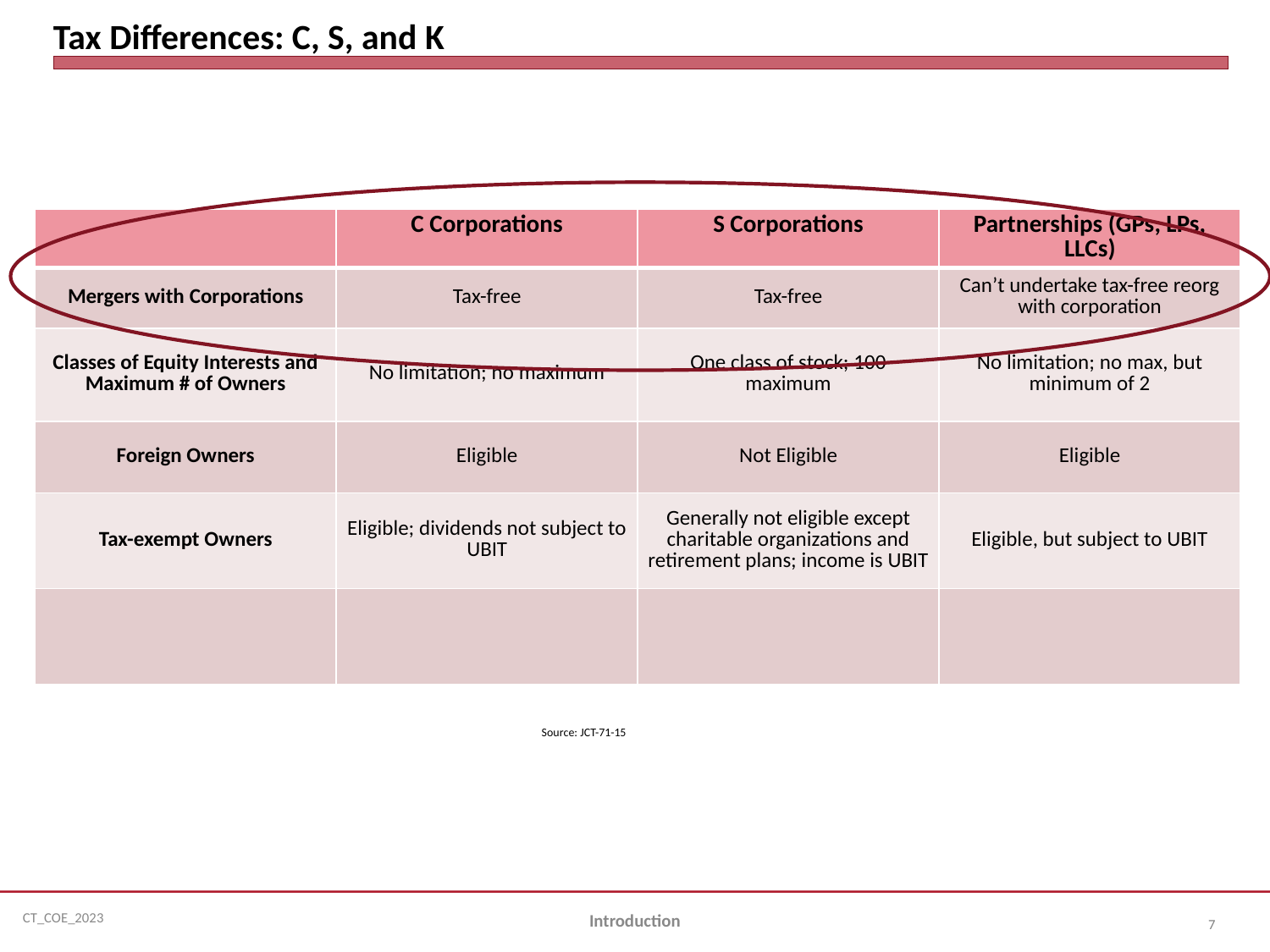

# Tax Differences: C, S, and K

|  | C Corporations | S Corporations | Partnerships (GPs, LPs, LLCs) |
| --- | --- | --- | --- |
| Mergers with Corporations | Tax-free | Tax-free | Can’t undertake tax-free reorg with corporation |
| Classes of Equity Interests and Maximum # of Owners | No limitation; no maximum | One class of stock; 100 maximum | No limitation; no max, but minimum of 2 |
| Foreign Owners | Eligible | Not Eligible | Eligible |
| Tax-exempt Owners | Eligible; dividends not subject to UBIT | Generally not eligible except charitable organizations and retirement plans; income is UBIT | Eligible, but subject to UBIT |
|  |  |  |  |
Source: JCT-71-15
Introduction
7